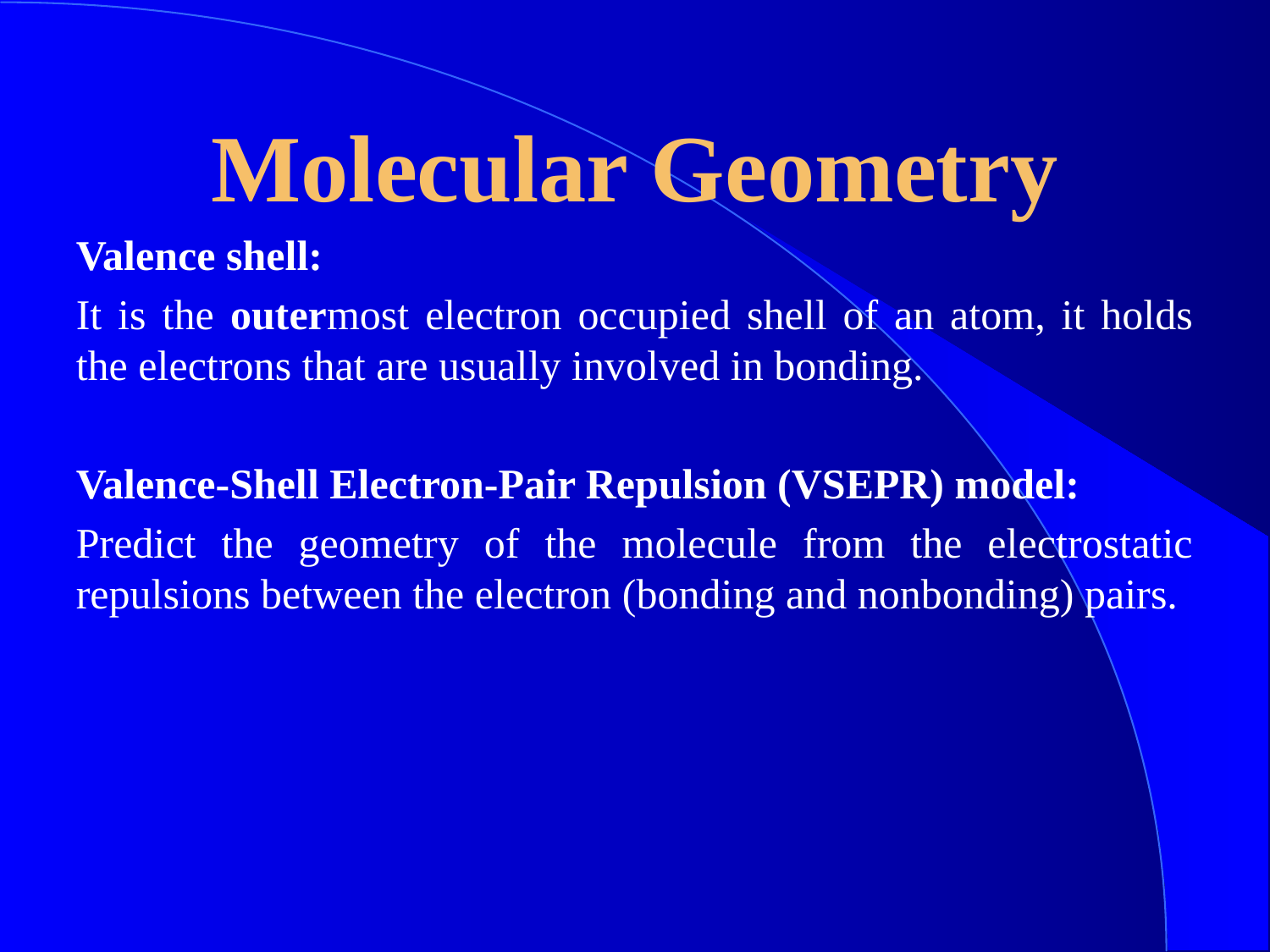

# Molecular Geometry
Valence shell:
It is the outermost electron occupied shell of an atom, it holds the electrons that are usually involved in bonding.

Valence-Shell Electron-Pair Repulsion (VSEPR) model:
Predict the geometry of the molecule from the electrostatic repulsions between the electron (bonding and nonbonding) pairs.